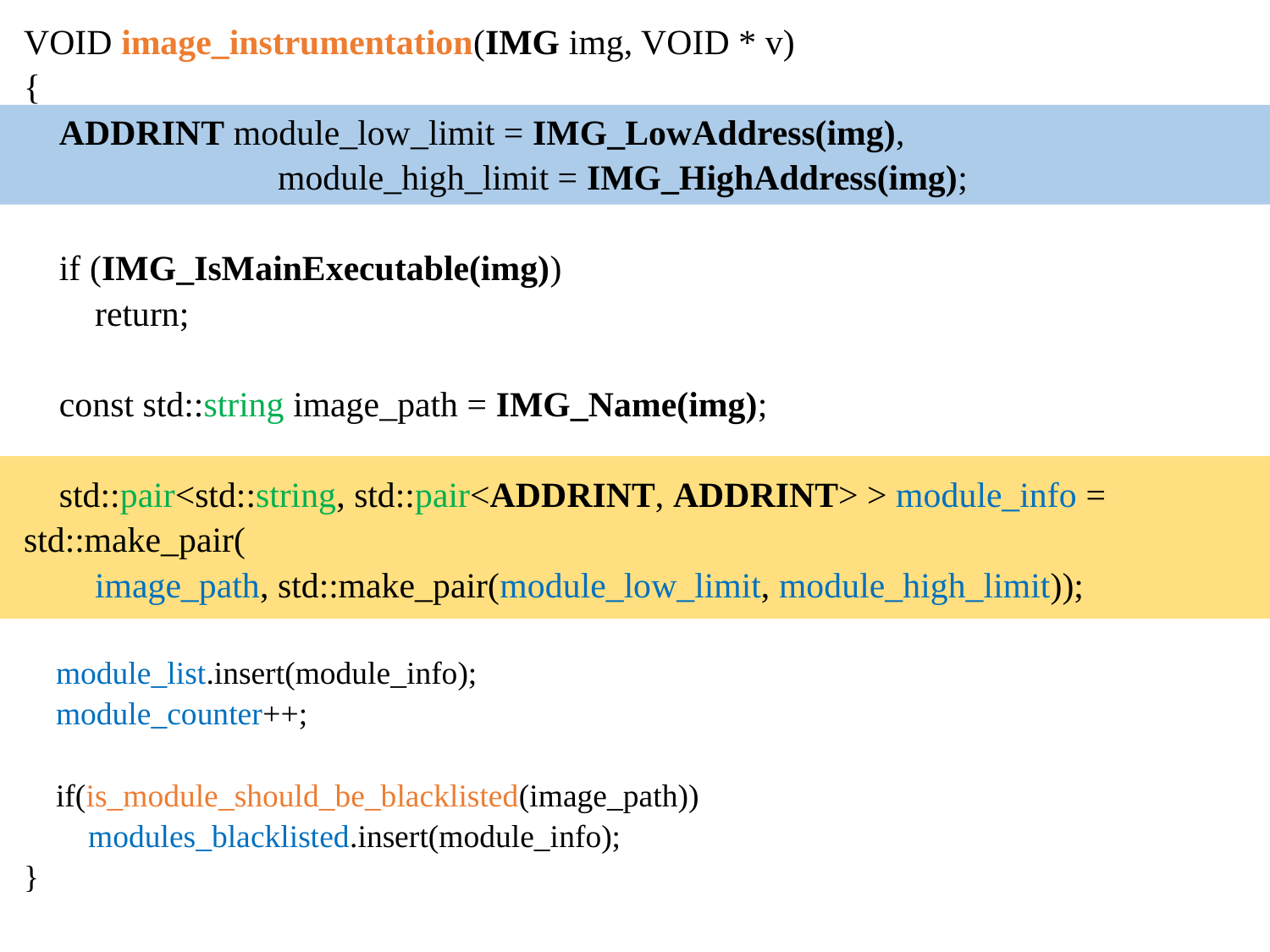

VOID image_instrumentation(IMG img, VOID * v)
{
    ADDRINT module_low_limit = IMG_LowAddress(img),
		module_high_limit = IMG_HighAddress(img);

    if (IMG_IsMainExecutable(img))
        return;

    const std::string image_path = IMG_Name(img);

    std::pair<std::string, std::pair<ADDRINT, ADDRINT> > module_info = std::make_pair(
        image_path, std::make_pair(module_low_limit, module_high_limit));

    module_list.insert(module_info);
    module_counter++;

    if(is_module_should_be_blacklisted(image_path))
        modules_blacklisted.insert(module_info);
}